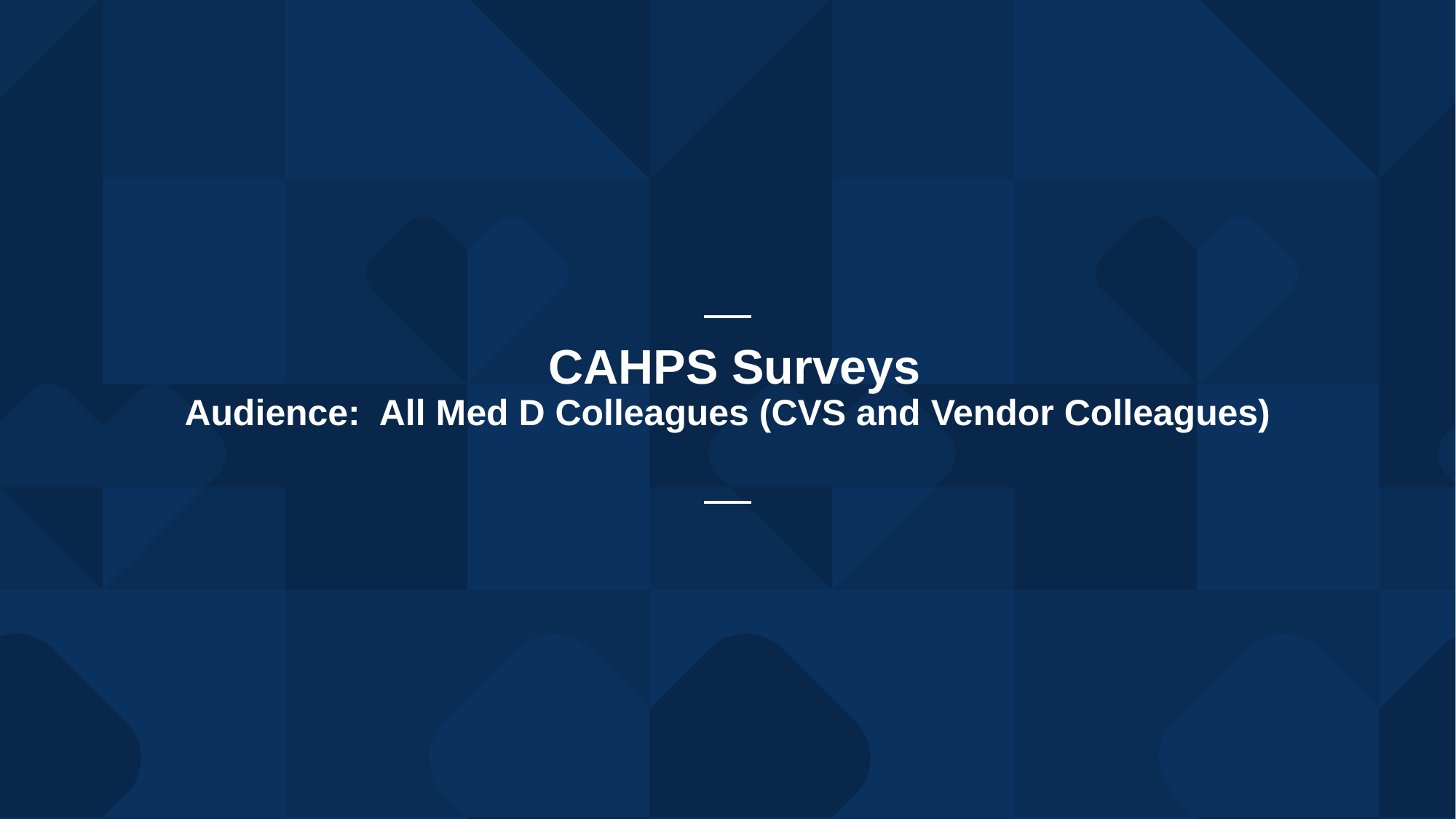

# CAHPS Surveys Audience:  All Med D Colleagues (CVS and Vendor Colleagues)